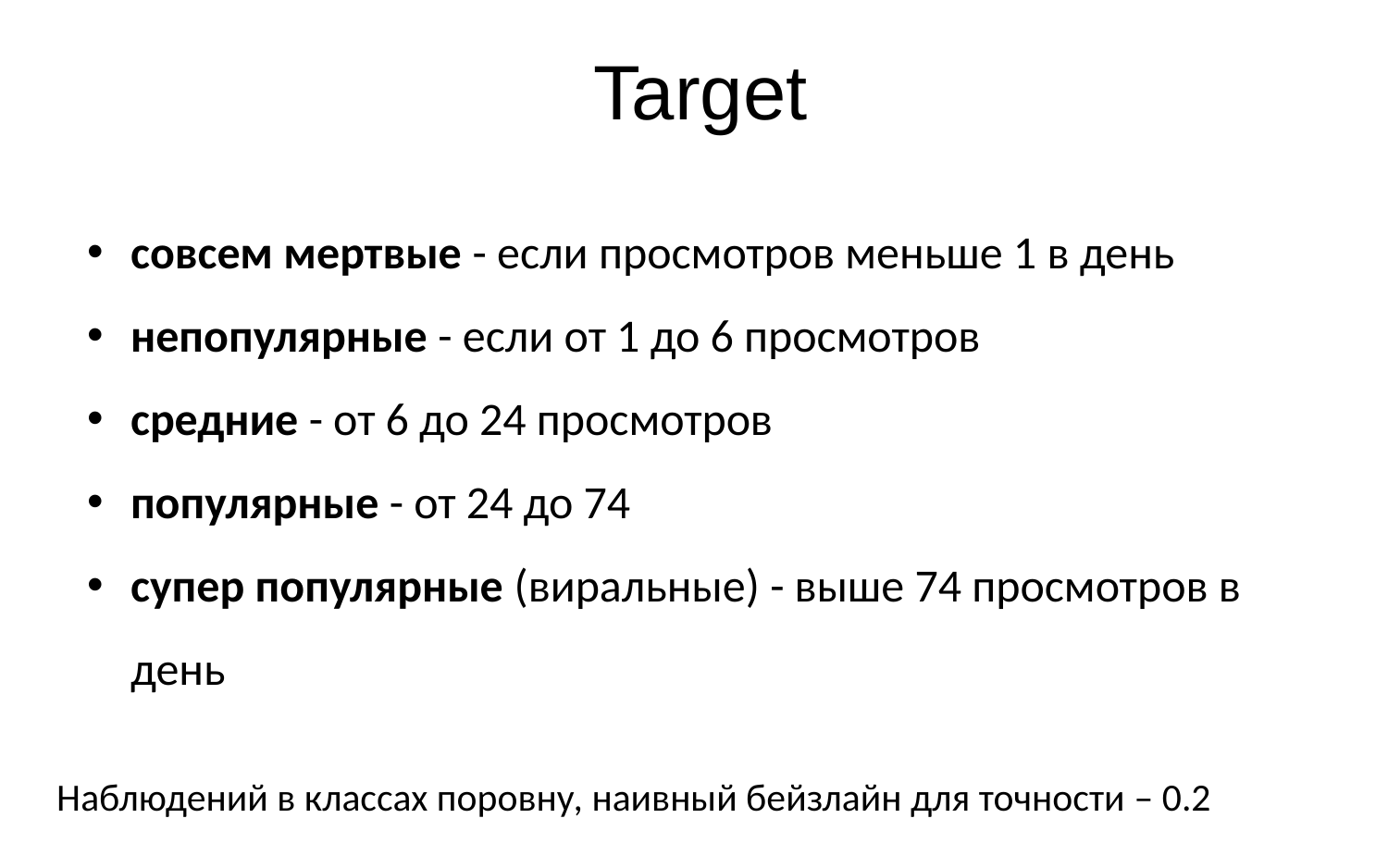

Target
совсем мертвые - если просмотров меньше 1 в день
непопулярные - если от 1 до 6 просмотров
средние - от 6 до 24 просмотров
популярные - от 24 до 74
супер популярные (виральные) - выше 74 просмотров в день
Наблюдений в классах поровну, наивный бейзлайн для точности – 0.2